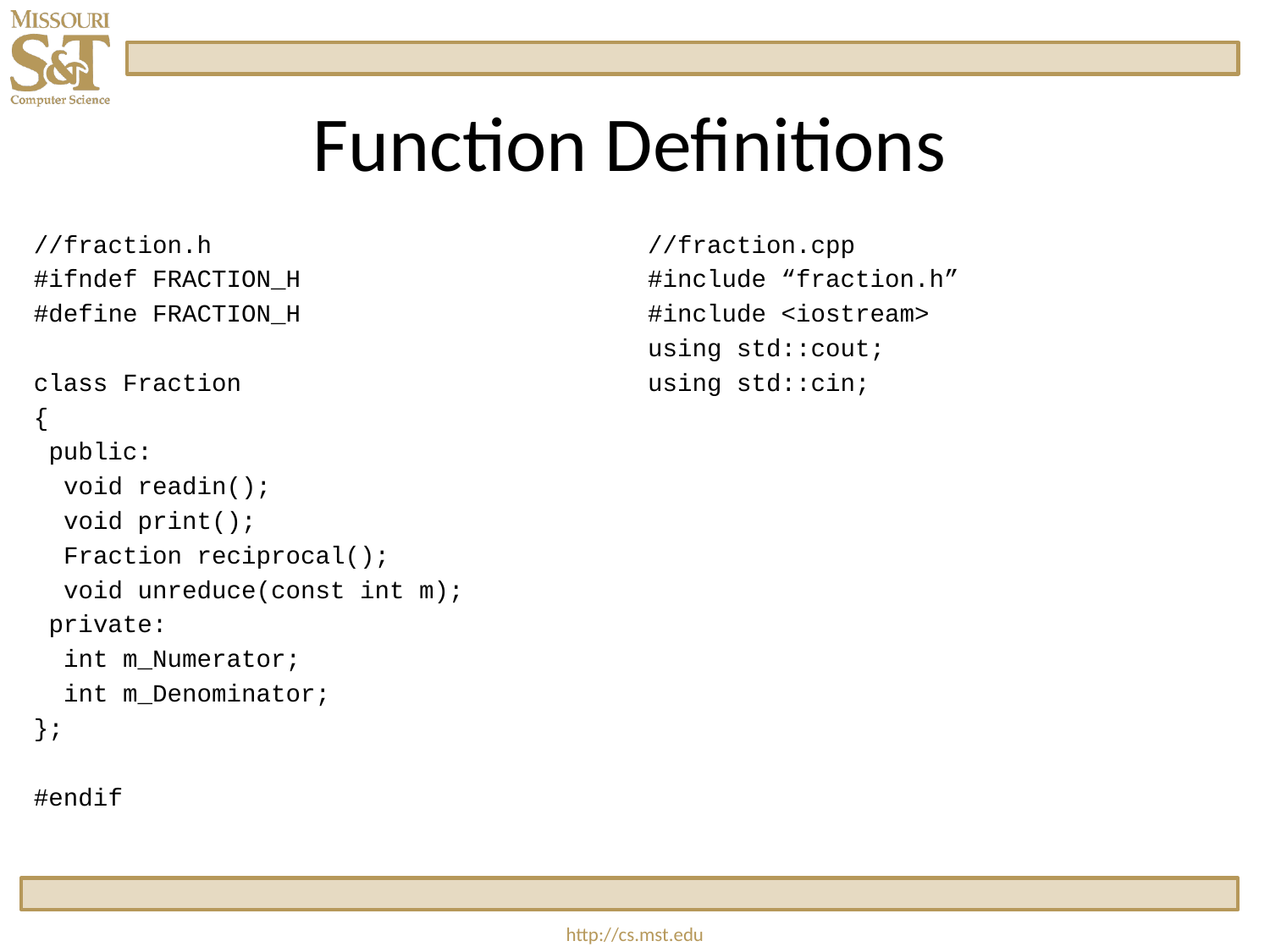

# Function Definitions
//fraction.h
#ifndef FRACTION_H
#define FRACTION_H

class Fraction
{
 public:
  void readin();
  void print();
  Fraction reciprocal();
  void unreduce(const int m);
 private:
  int m_Numerator;
  int m_Denominator;
};

#endif
//fraction.cpp
#include “fraction.h”
#include <iostream>
using std::cout;
using std::cin;